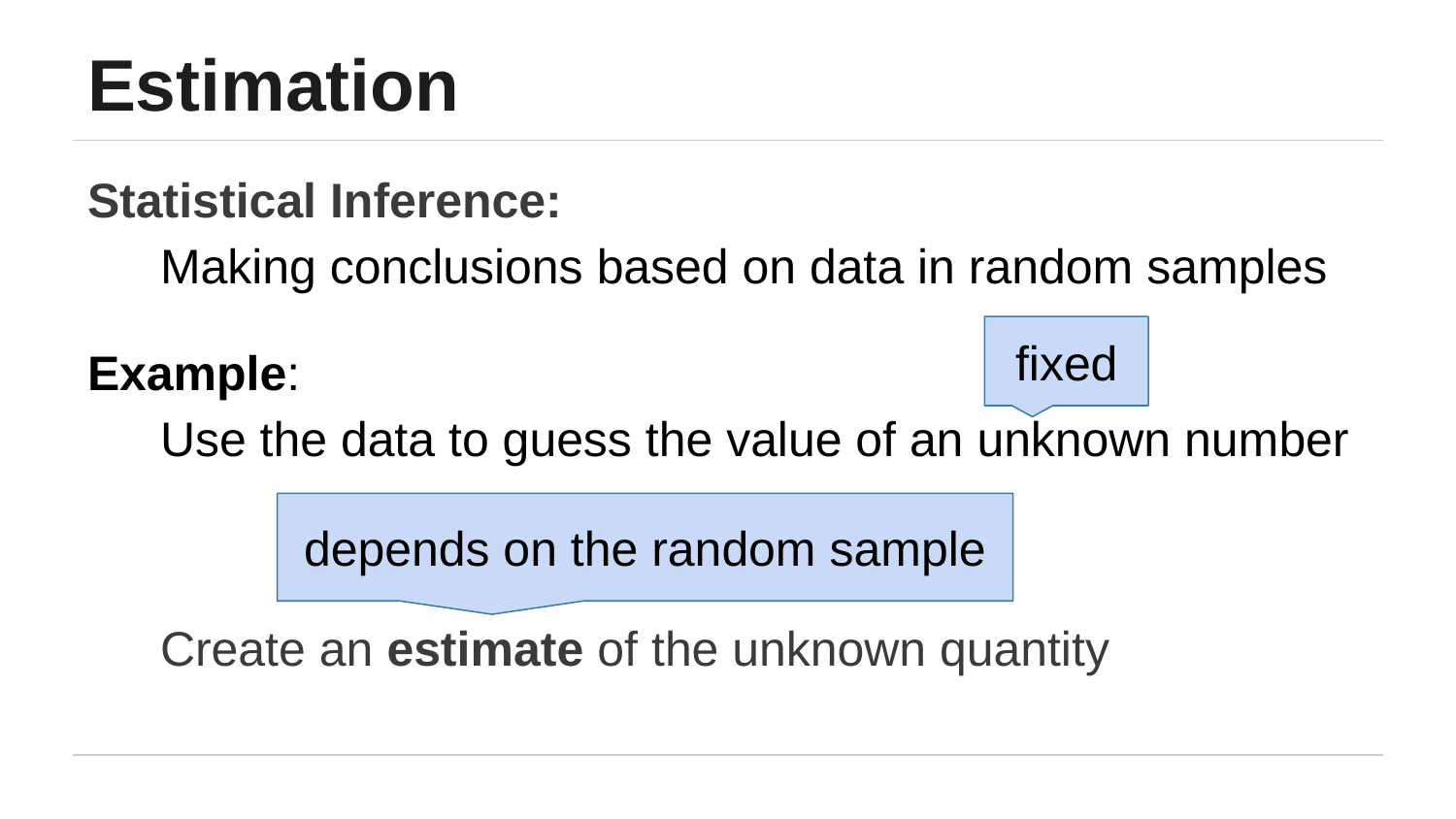

# Estimation
Statistical Inference:
Making conclusions based on data in random samples
fixed
Example:
Use the data to guess the value of an unknown number
depends on the random sample
Create an estimate of the unknown quantity